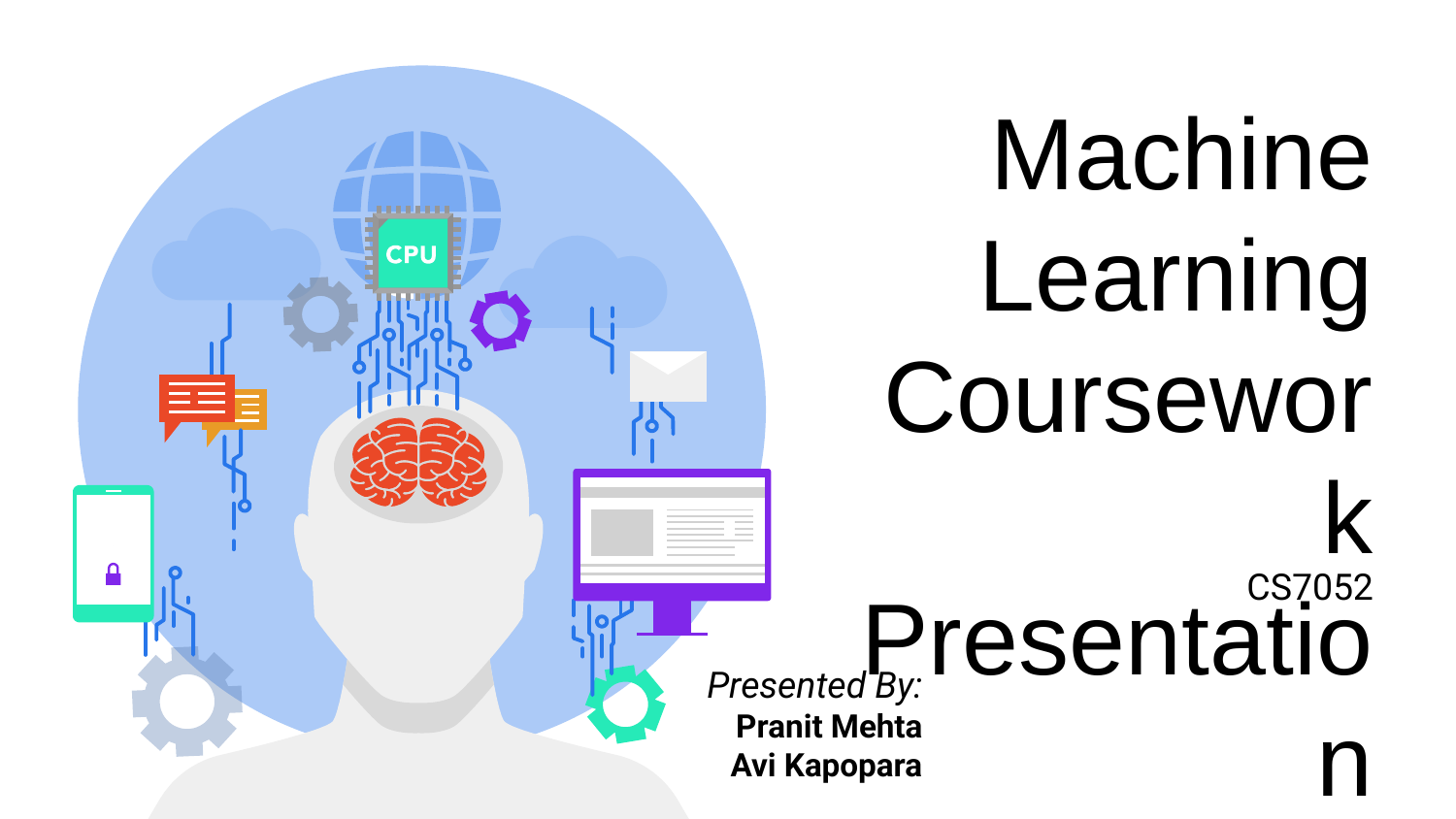

# Machine Learning Coursework Presentation
CS7052
Presented By:
Pranit Mehta
 Avi Kapopara